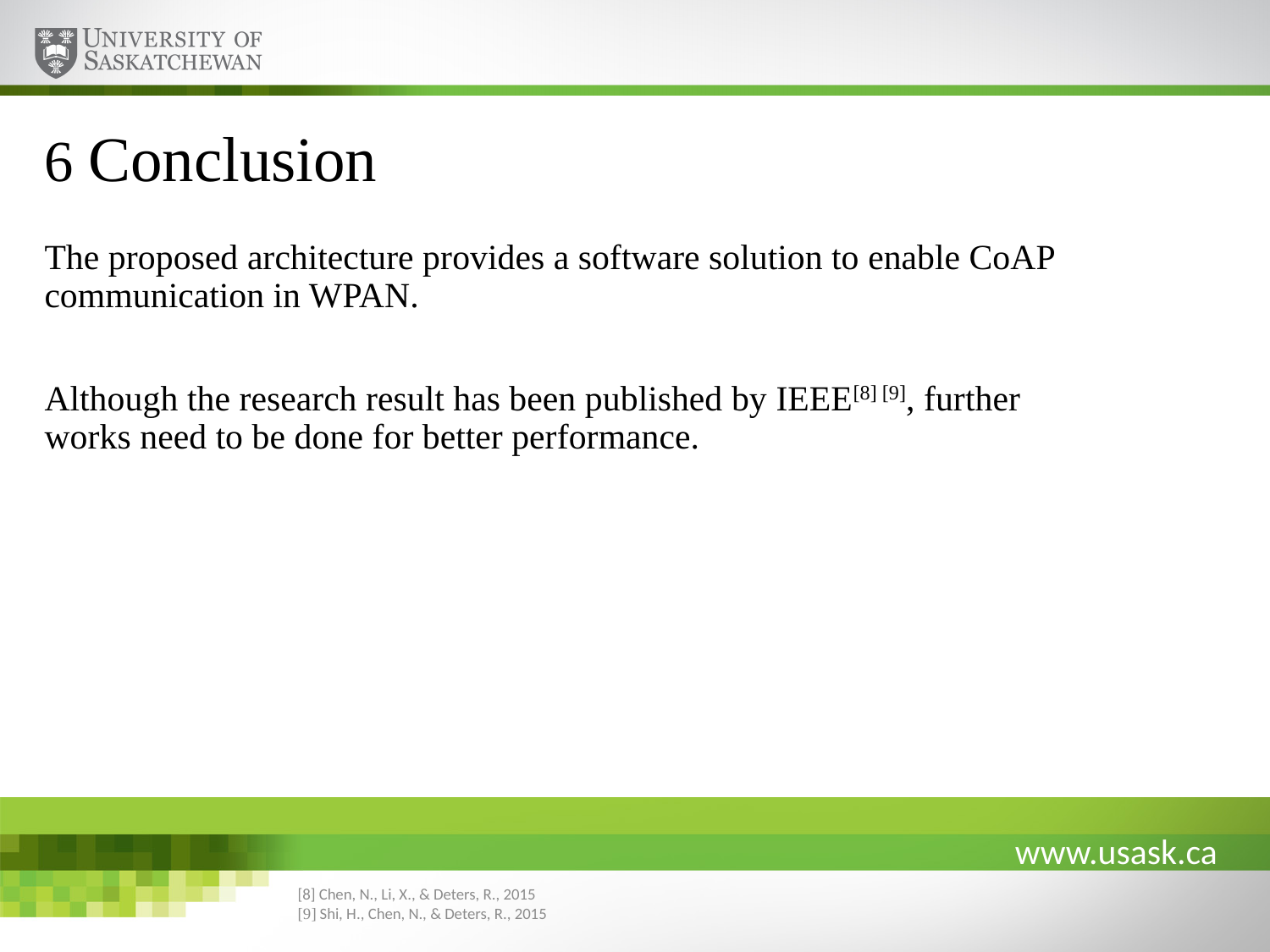

# 6 Conclusion
The proposed architecture provides a software solution to enable CoAP communication in WPAN.

Although the research result has been published by IEEE[8] [9], further works need to be done for better performance.
[8] Chen, N., Li, X., & Deters, R., 2015
[9] Shi, H., Chen, N., & Deters, R., 2015